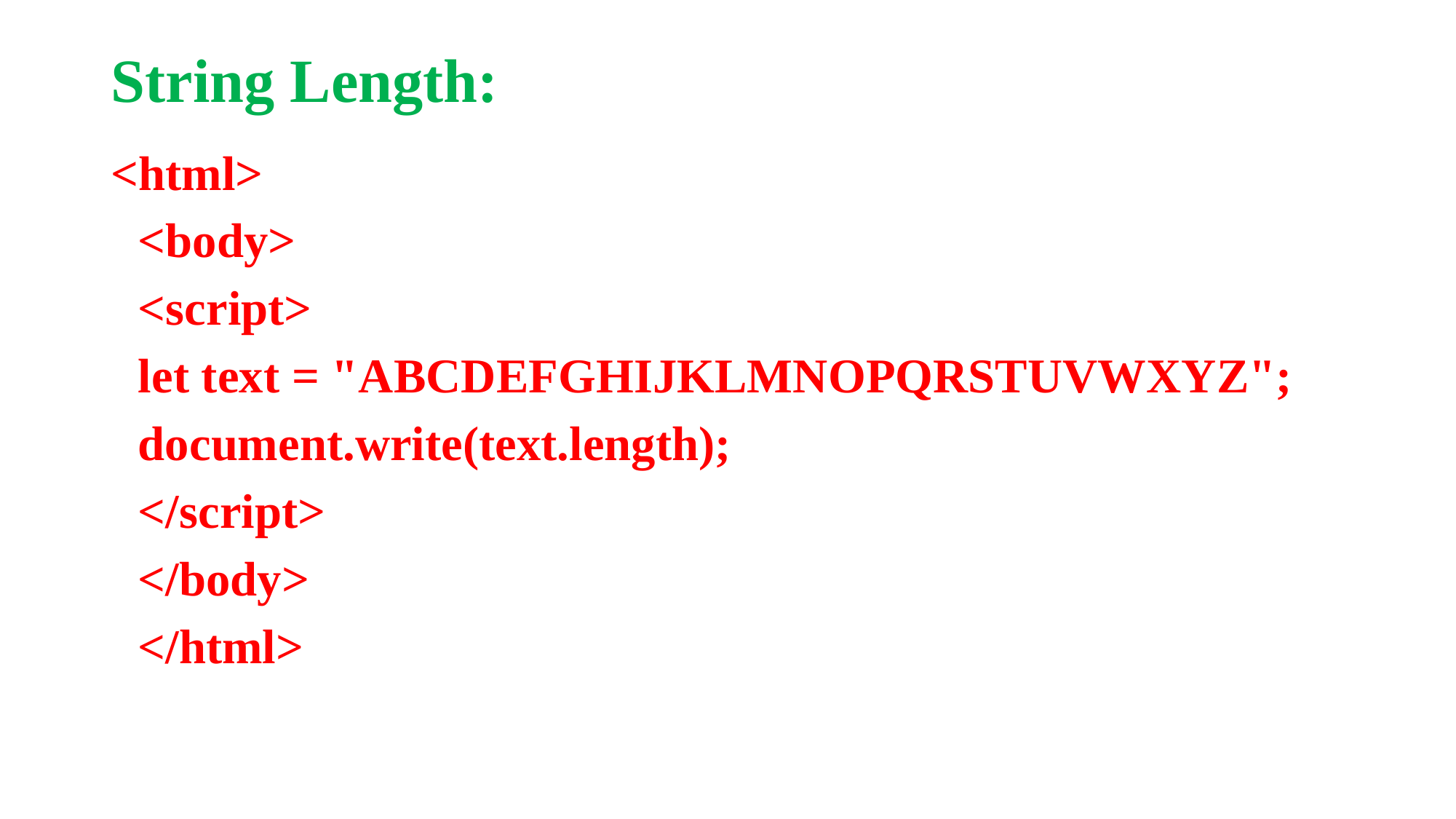

# String Length:
<html>
	<body>
	<script>
	let text = "ABCDEFGHIJKLMNOPQRSTUVWXYZ";
	document.write(text.length);
	</script>
	</body>
	</html>